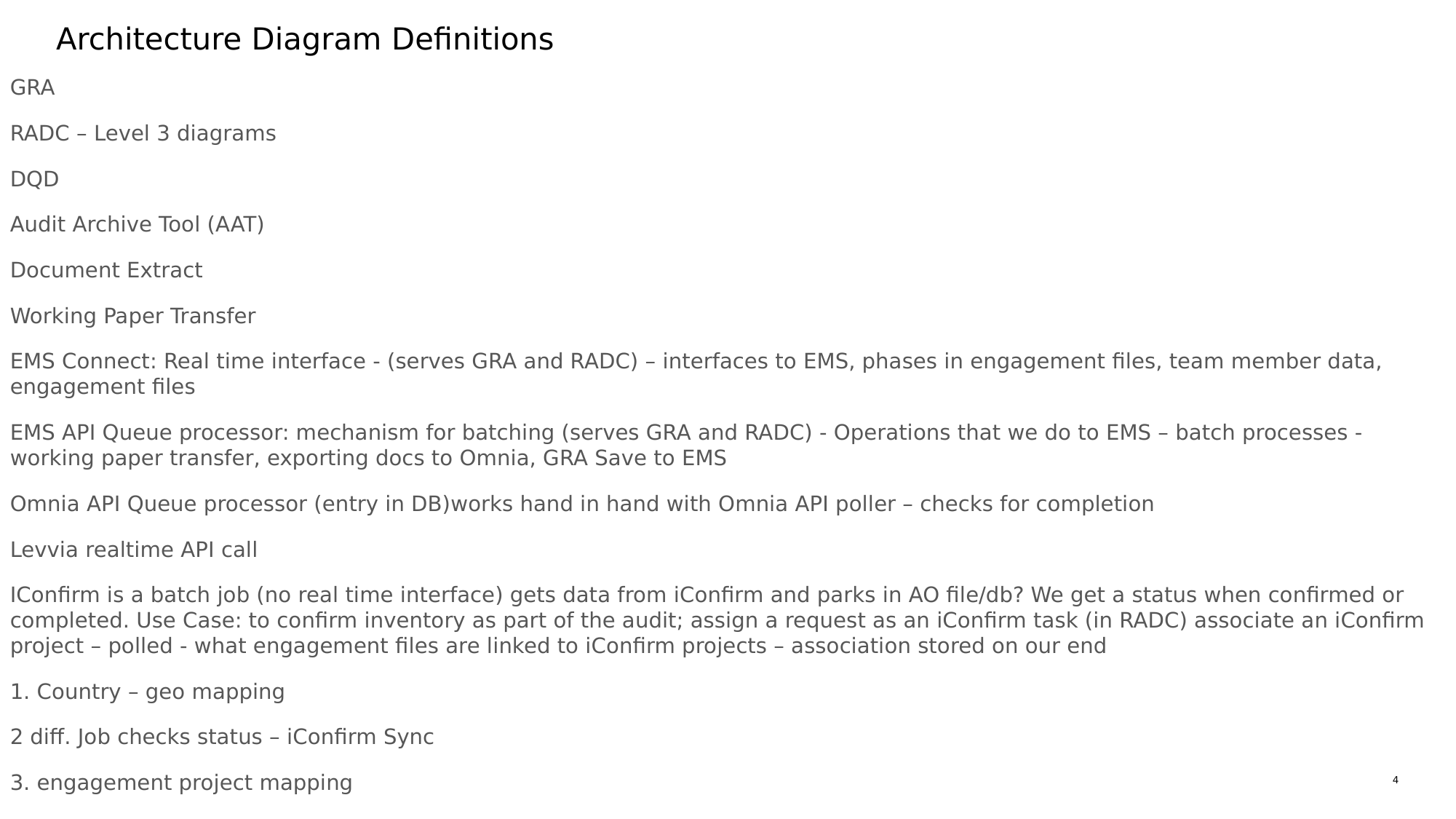

# Architecture Diagram Definitions
GRA
RADC – Level 3 diagrams
DQD
Audit Archive Tool (AAT)
Document Extract
Working Paper Transfer
EMS Connect: Real time interface - (serves GRA and RADC) – interfaces to EMS, phases in engagement files, team member data, engagement files
EMS API Queue processor: mechanism for batching (serves GRA and RADC) - Operations that we do to EMS – batch processes - working paper transfer, exporting docs to Omnia, GRA Save to EMS
Omnia API Queue processor (entry in DB)works hand in hand with Omnia API poller – checks for completion
Levvia realtime API call
IConfirm is a batch job (no real time interface) gets data from iConfirm and parks in AO file/db? We get a status when confirmed or completed. Use Case: to confirm inventory as part of the audit; assign a request as an iConfirm task (in RADC) associate an iConfirm project – polled - what engagement files are linked to iConfirm projects – association stored on our end
1. Country – geo mapping
2 diff. Job checks status – iConfirm Sync
3. engagement project mapping
4. Reassigning engagement files